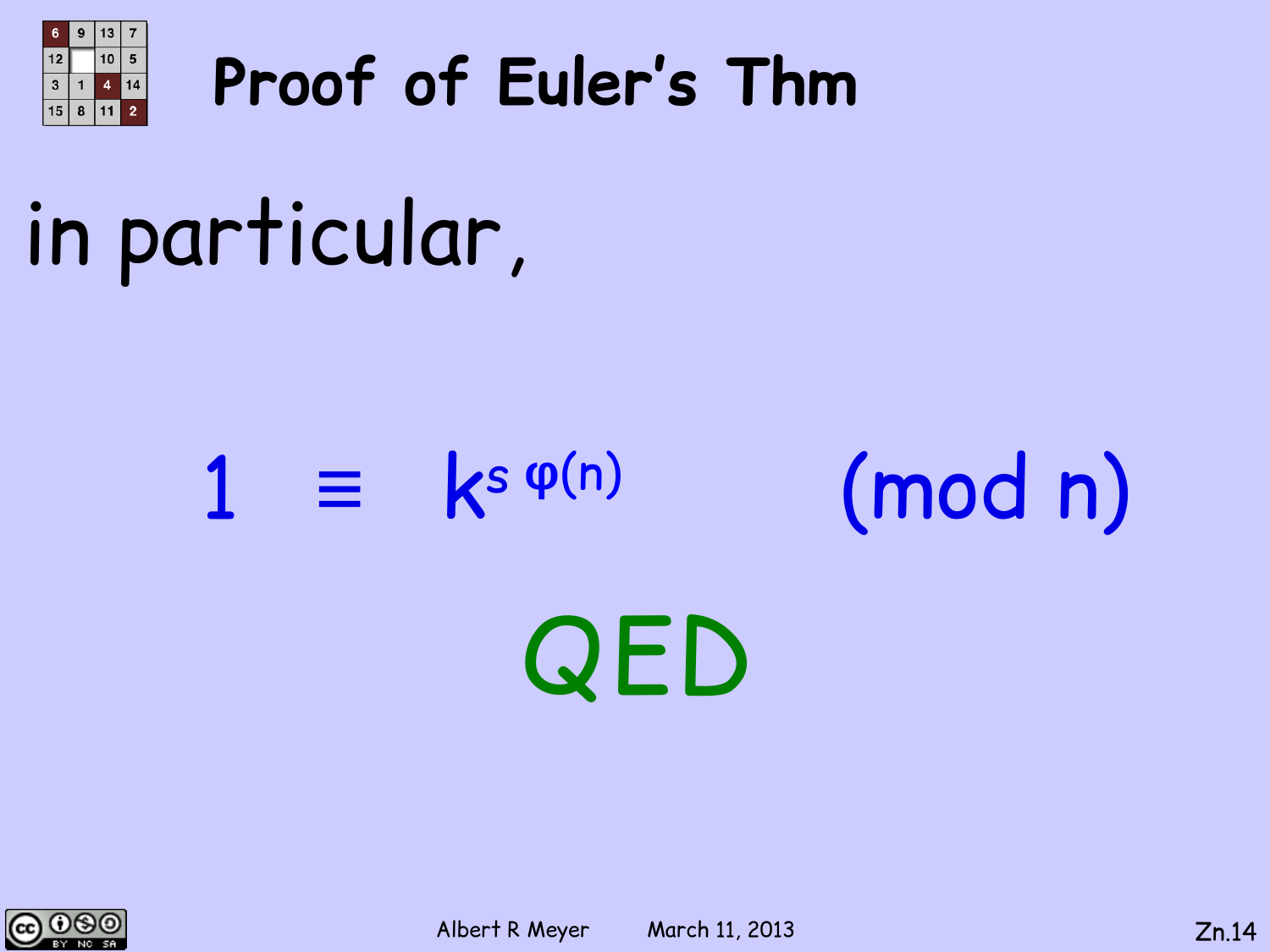

# Proof of Euler’s Thm
in particular,

       1   ≡   ks             (mod n)
φ(n)
QED
Zn.14